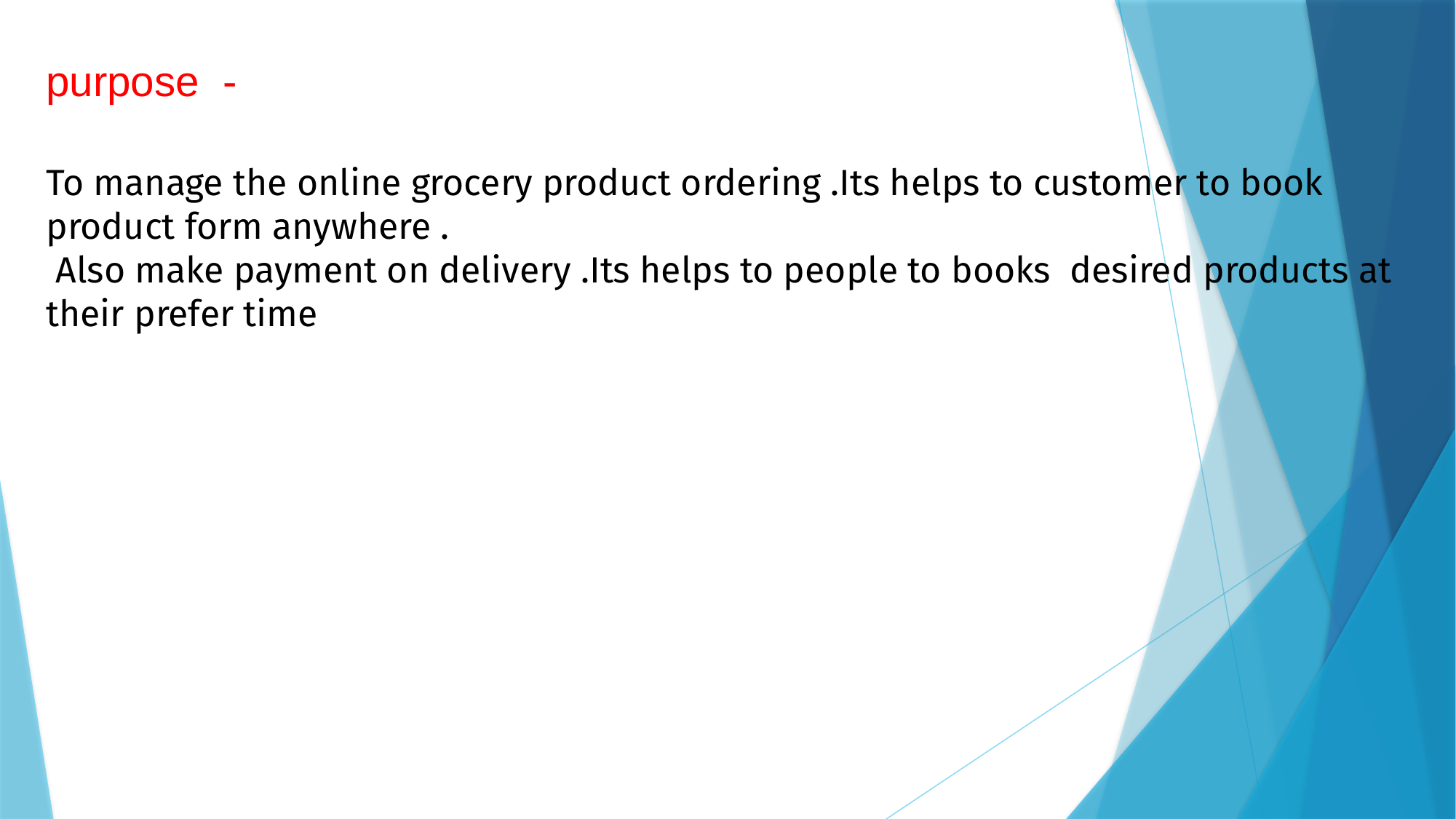

purpose  -

To manage the online grocery product ordering .Its helps to customer to book product form anywhere .
 Also make payment on delivery .Its helps to people to books  desired products at their prefer time